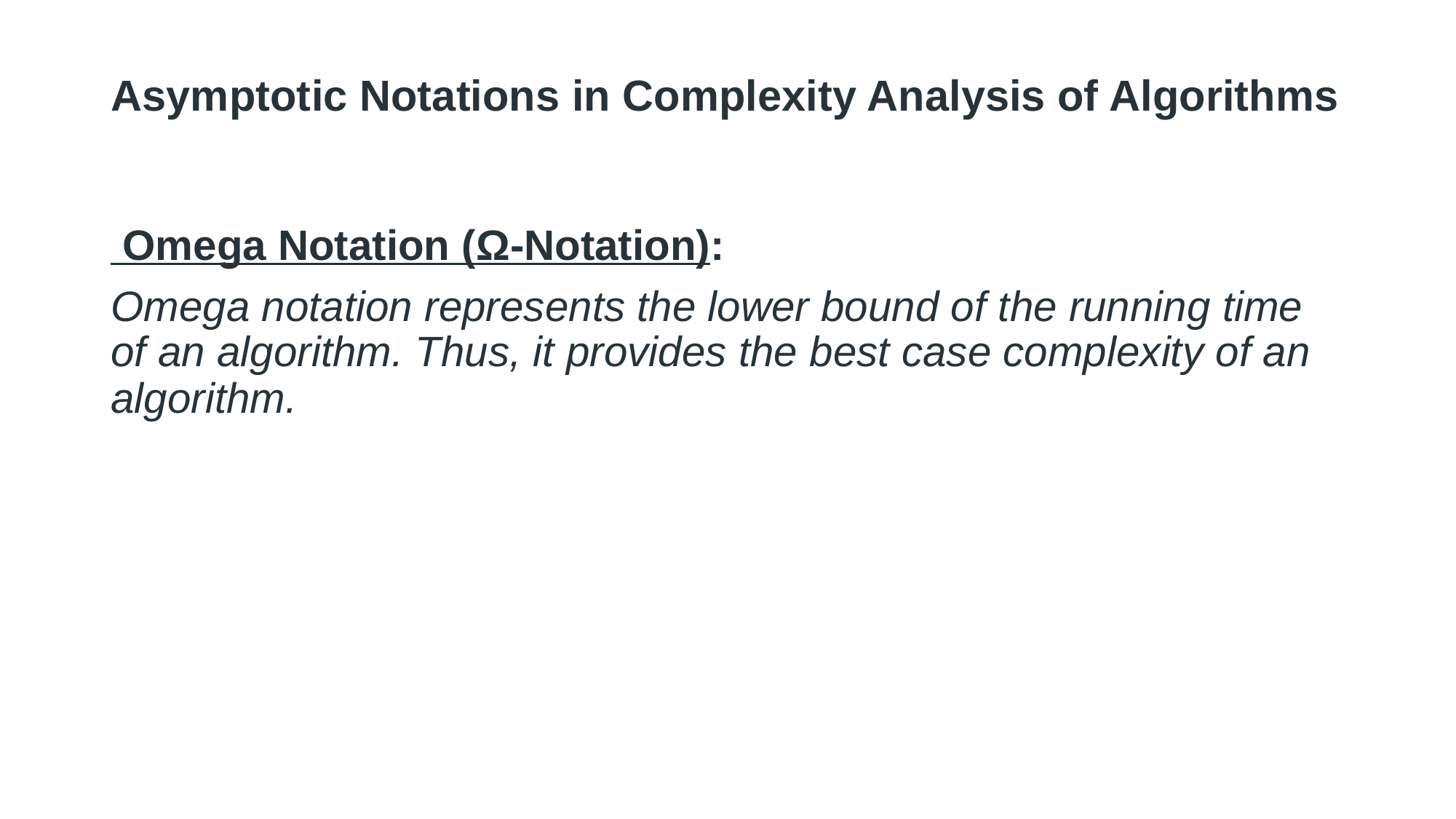

# Asymptotic Notations in Complexity Analysis of Algorithms
 Omega Notation (Ω-Notation):
Omega notation represents the lower bound of the running time of an algorithm. Thus, it provides the best case complexity of an algorithm.